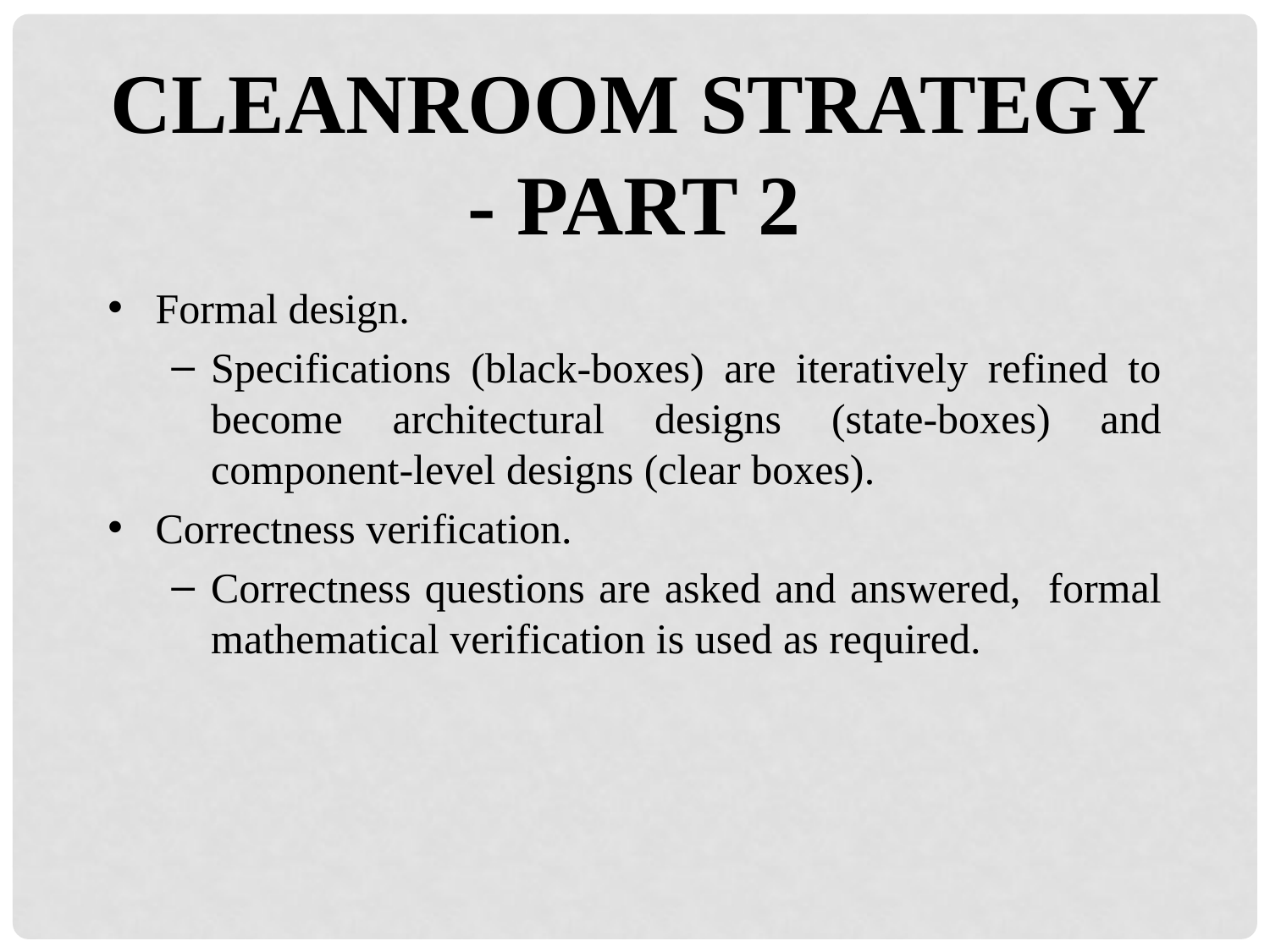

CLEANROOM STRATEGY - PART 2
Formal design.
Specifications (black-boxes) are iteratively refined to become architectural designs (state-boxes) and component-level designs (clear boxes).
Correctness verification.
Correctness questions are asked and answered,  formal mathematical verification is used as required.